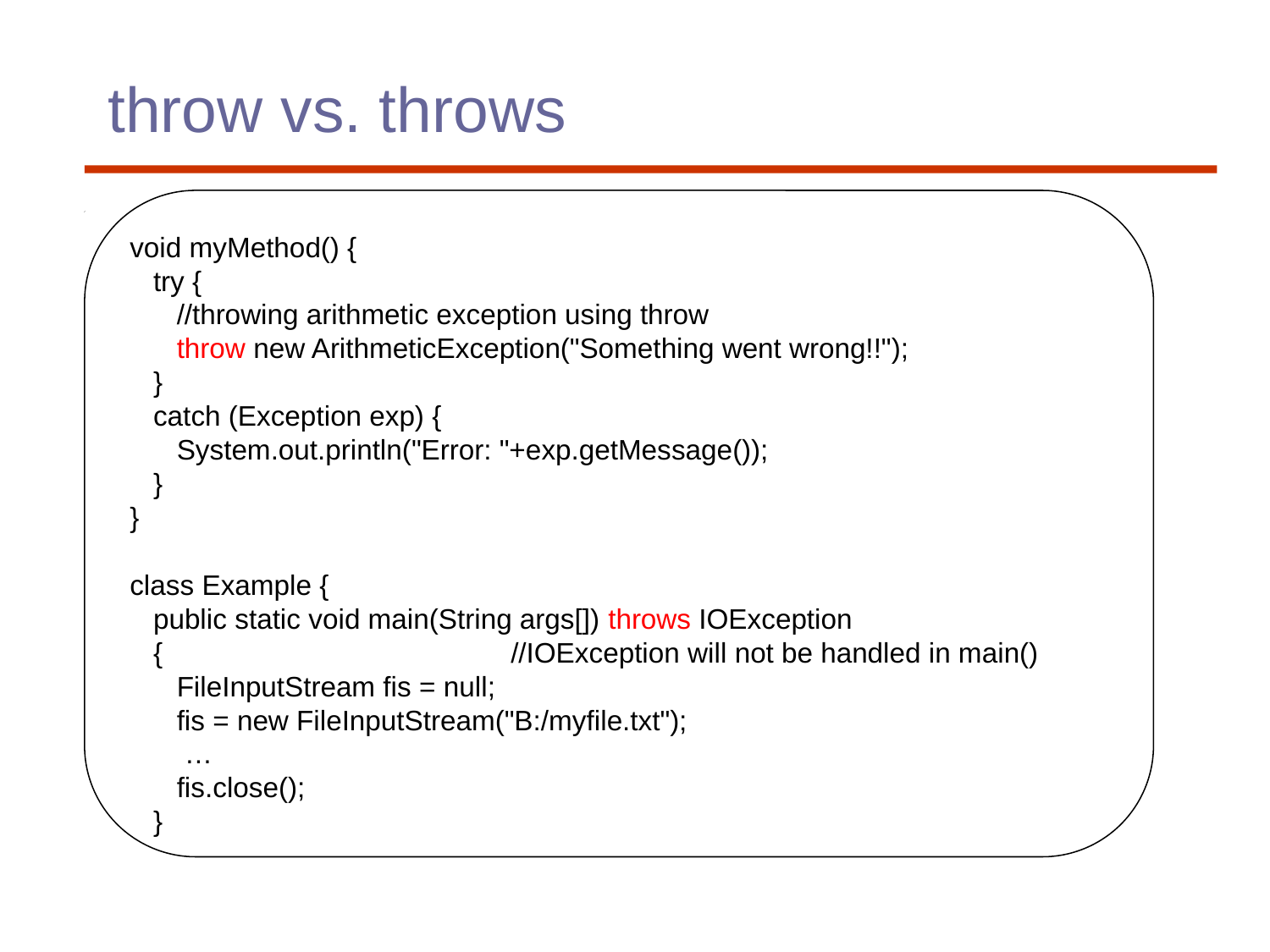

# throw vs. throws
void myMethod() {
   try {
      //throwing arithmetic exception using throw
      throw new ArithmeticException("Something went wrong!!");
   }
   catch (Exception exp) {
      System.out.println("Error: "+exp.getMessage());
   }
}

class Example {
   public static void main(String args[]) throws IOException
   {			//IOException will not be handled in main()
      FileInputStream fis = null;
      fis = new FileInputStream("B:/myfile.txt");
       …
      fis.close();
   }